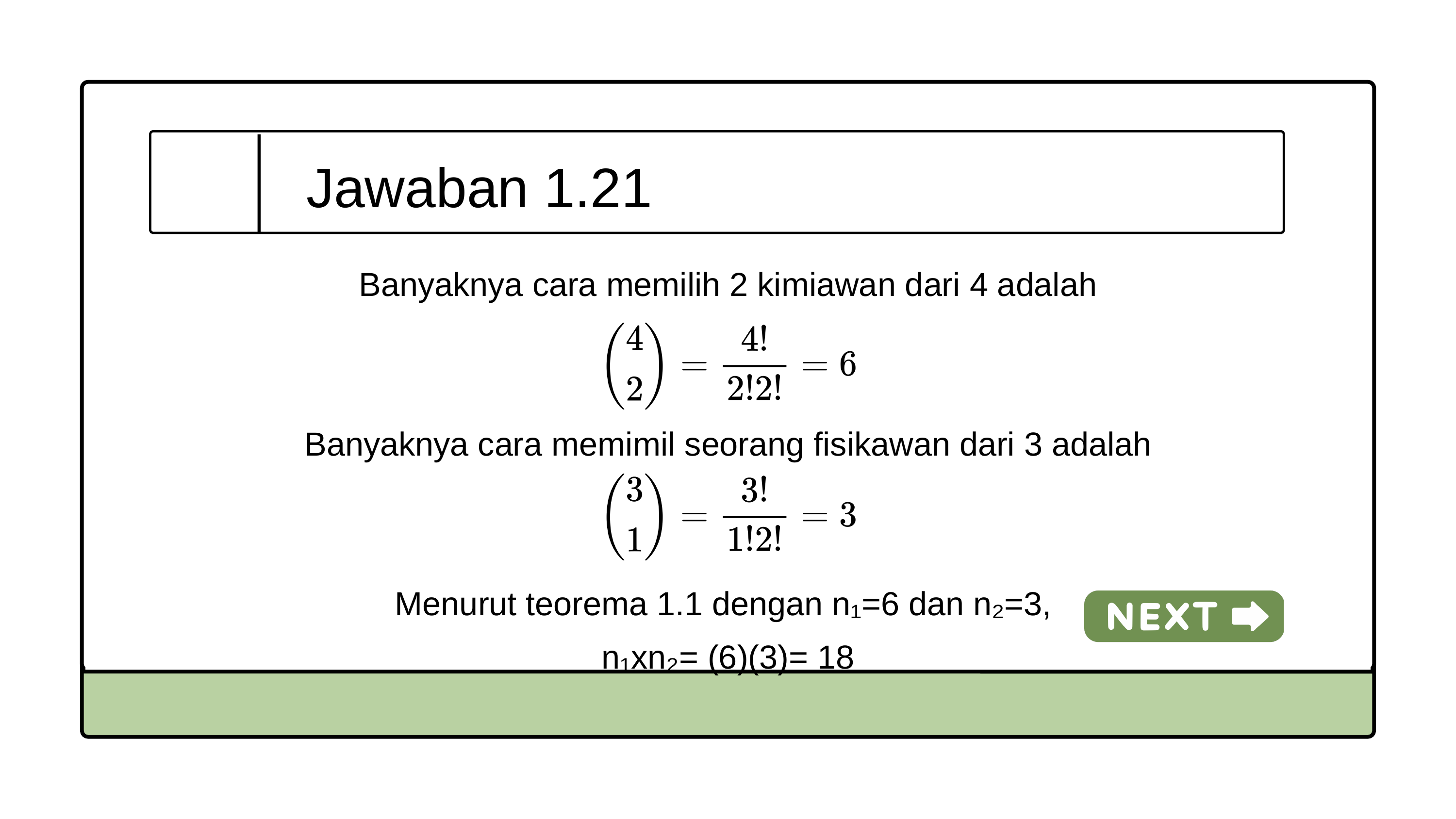

Jawaban 1.21
Banyaknya cara memilih 2 kimiawan dari 4 adalah

Banyaknya cara memimil seorang fisikawan dari 3 adalah

Menurut teorema 1.1 dengan n₁=6 dan n₂=3,
n₁xn₂= (6)(3)= 18